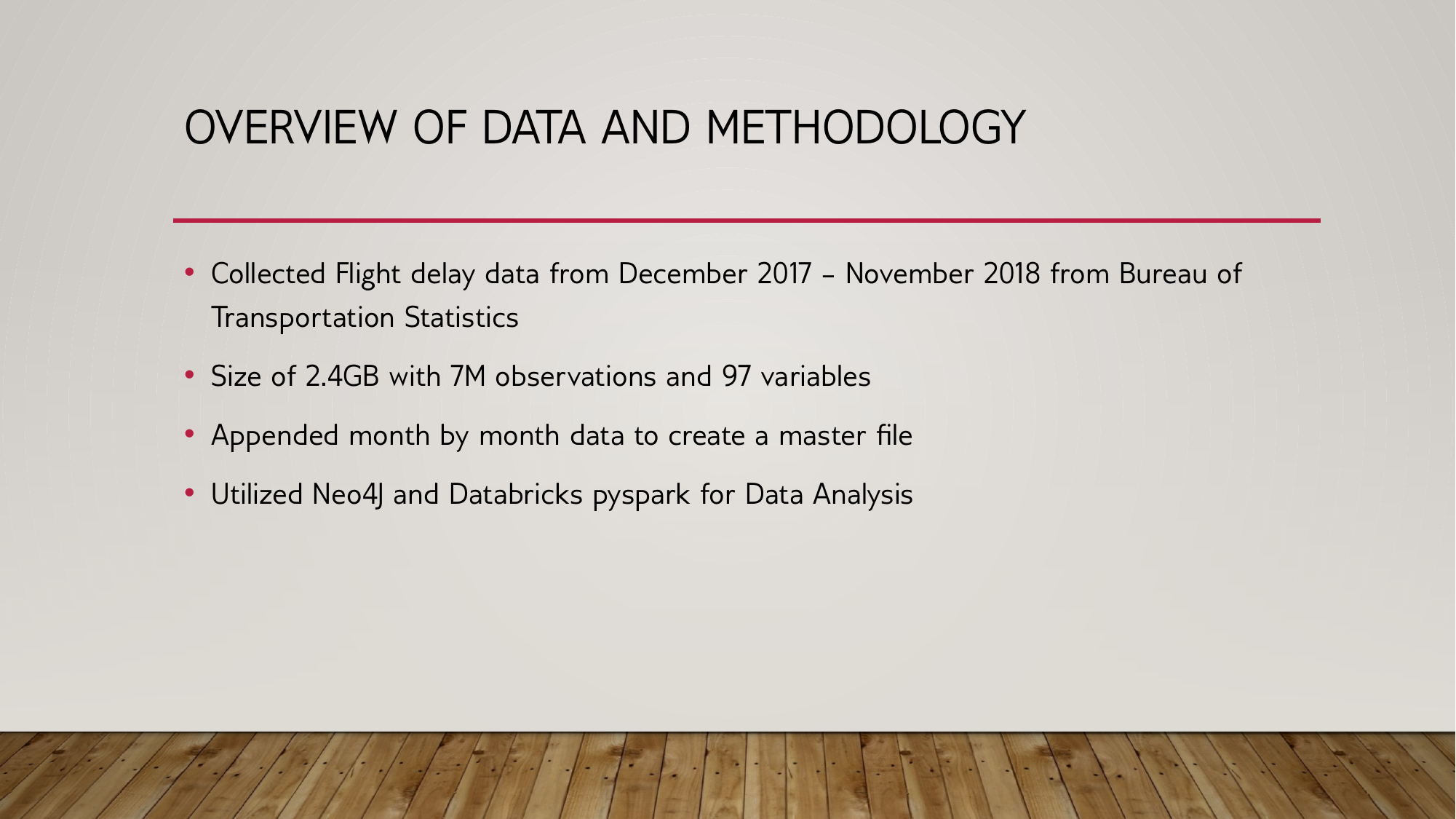

# Overview of data And Methodology
Collected Flight delay data from December 2017 – November 2018 from Bureau of Transportation Statistics
Size of 2.4GB with 7M observations and 97 variables
Appended month by month data to create a master file
Utilized Neo4J and Databricks pyspark for Data Analysis